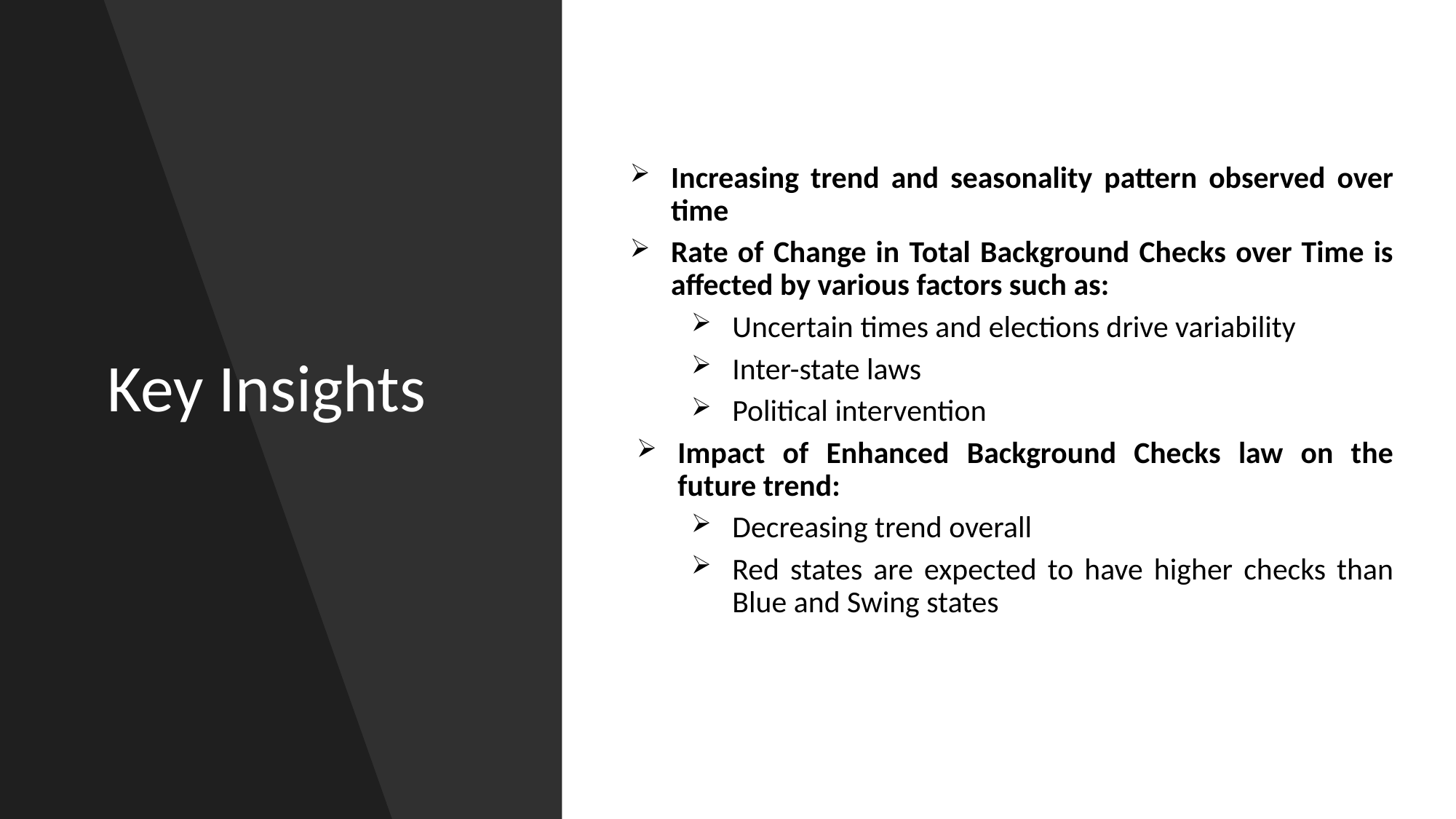

Key Insights
Increasing trend and seasonality pattern observed over time
Rate of Change in Total Background Checks over Time is affected by various factors such as:
Uncertain times and elections drive variability
Inter-state laws
Political intervention
Impact of Enhanced Background Checks law on the future trend:
Decreasing trend overall
Red states are expected to have higher checks than Blue and Swing states